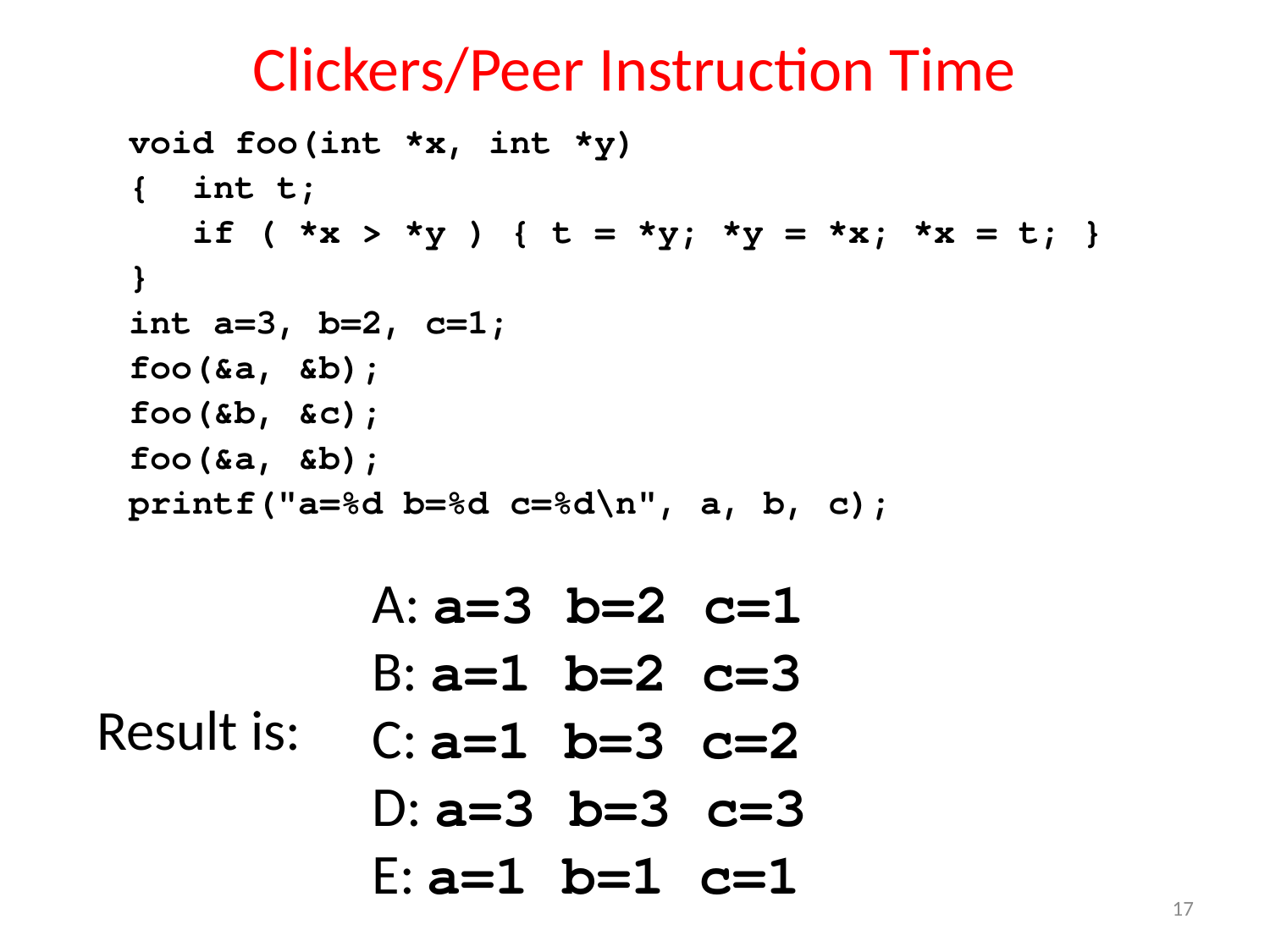

# Clickers/Peer Instruction Time
void foo(int *x, int *y)
{  int t;
   if ( *x > *y ) { t = *y; *y = *x; *x = t; }
}
int a=3, b=2, c=1;
foo(&a, &b);
foo(&b, &c);
foo(&a, &b);
printf("a=%d b=%d c=%d\n", a, b, c);

A: a=3 b=2 c=1
B: a=1 b=2 c=3
C: a=1 b=3 c=2
D: a=3 b=3 c=3
E: a=1 b=1 c=1
Result is:
17